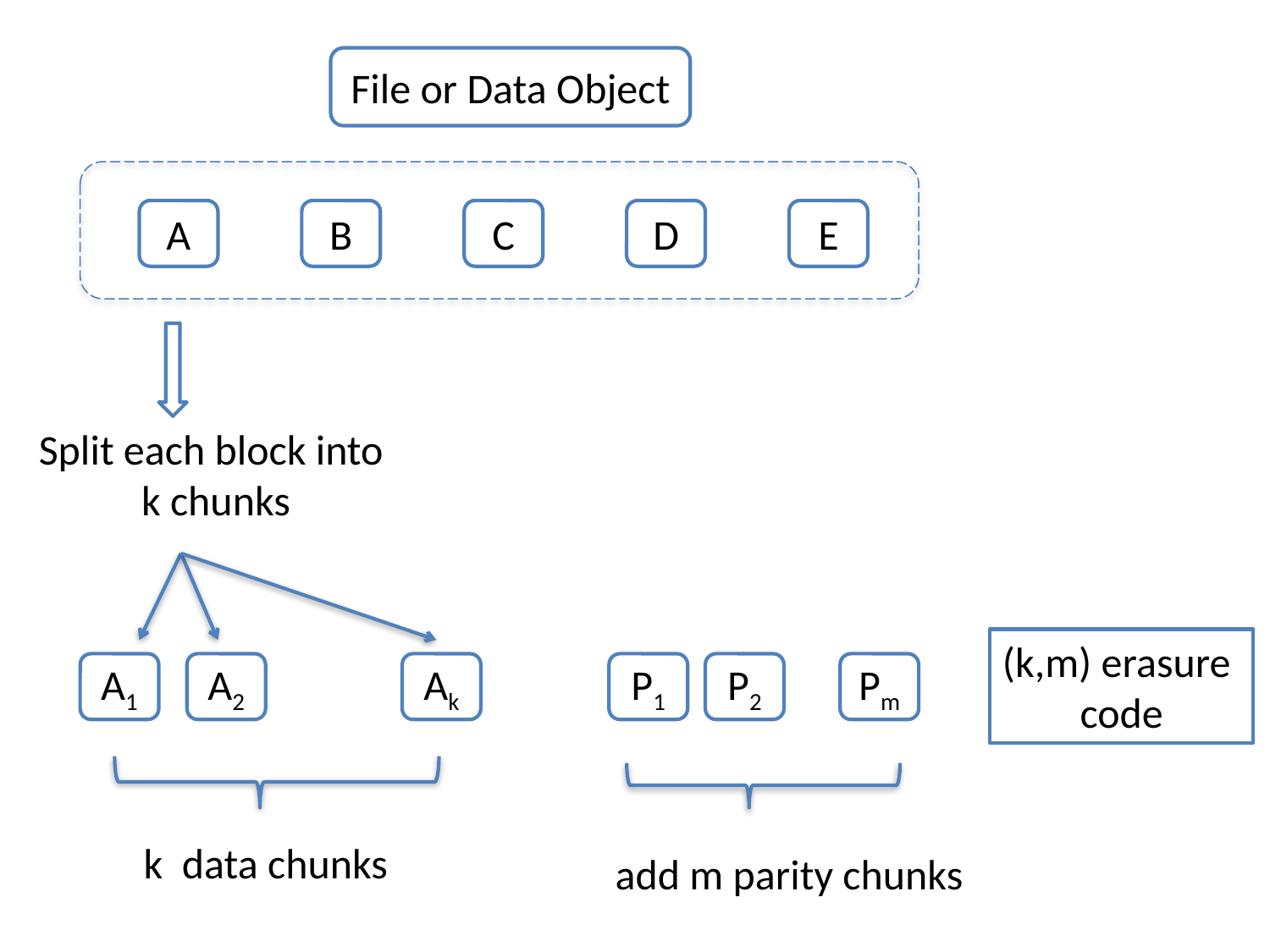

File or Data Object

A
B
C
D
E

Split each block into
 k chunks

(k,m) erasure
code

A1
A2
Ak
P1
P2
Pm
k  data chunks
add m parity chunks